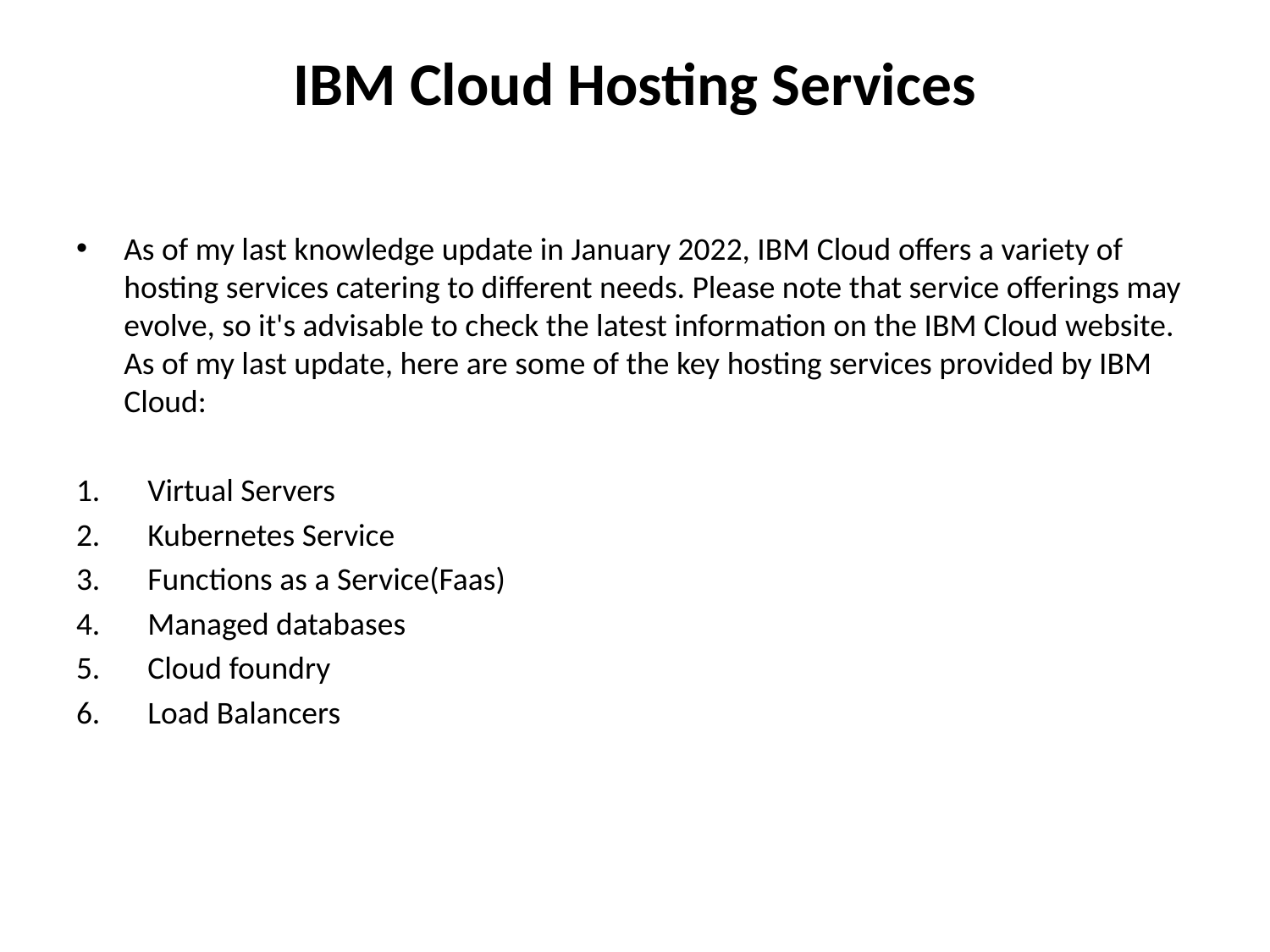

# IBM Cloud Hosting Services
As of my last knowledge update in January 2022, IBM Cloud offers a variety of hosting services catering to different needs. Please note that service offerings may evolve, so it's advisable to check the latest information on the IBM Cloud website. As of my last update, here are some of the key hosting services provided by IBM Cloud:

Virtual Servers
Kubernetes Service
Functions as a Service(Faas)
Managed databases
Cloud foundry
Load Balancers